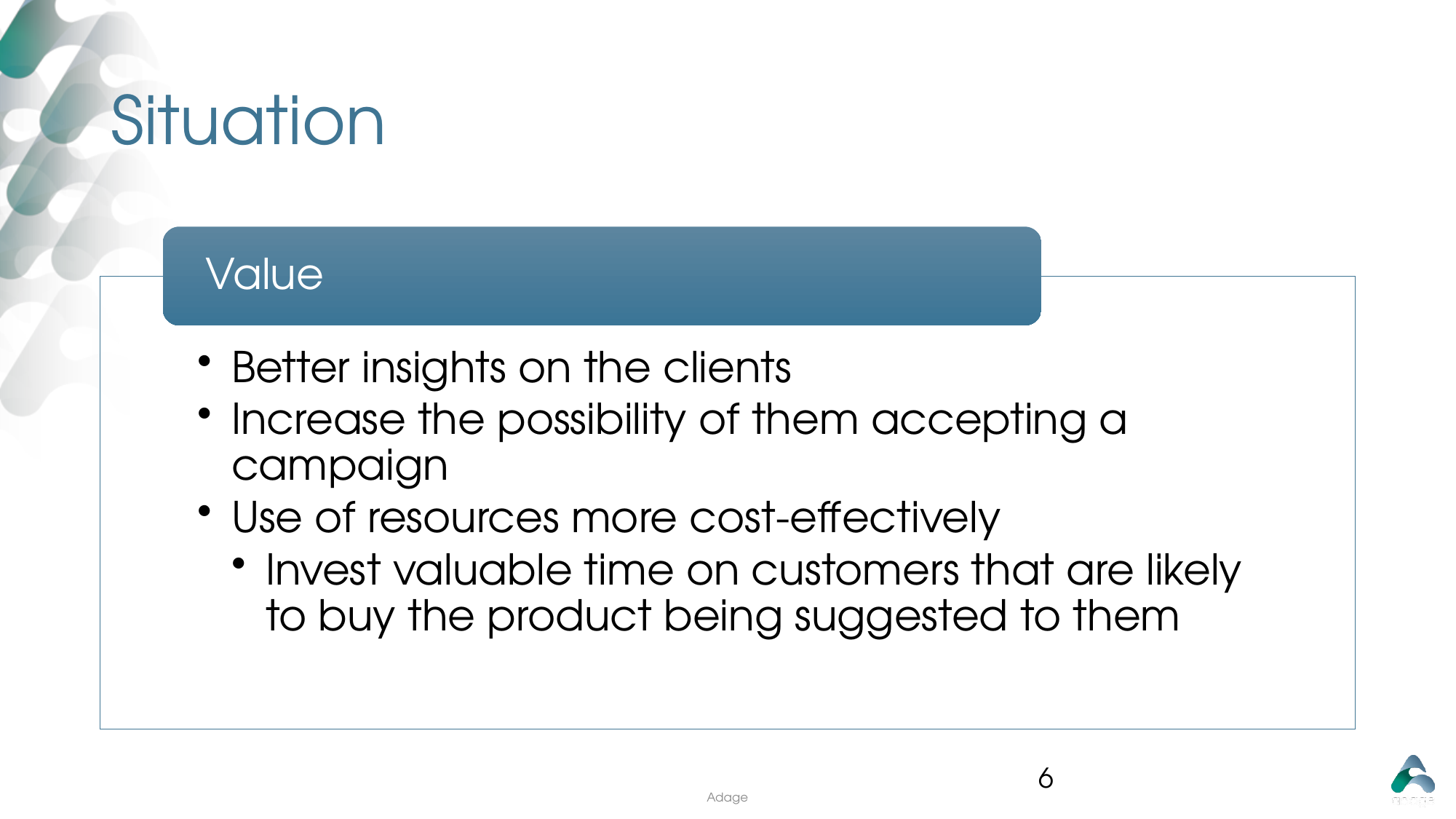

# Situation
Better insights on the clients
Increase the possibility of them accepting a campaign
Use of resources more cost-effectively
Invest valuable time on customers that are likely to buy the product being suggested to them

Value
6
Adage